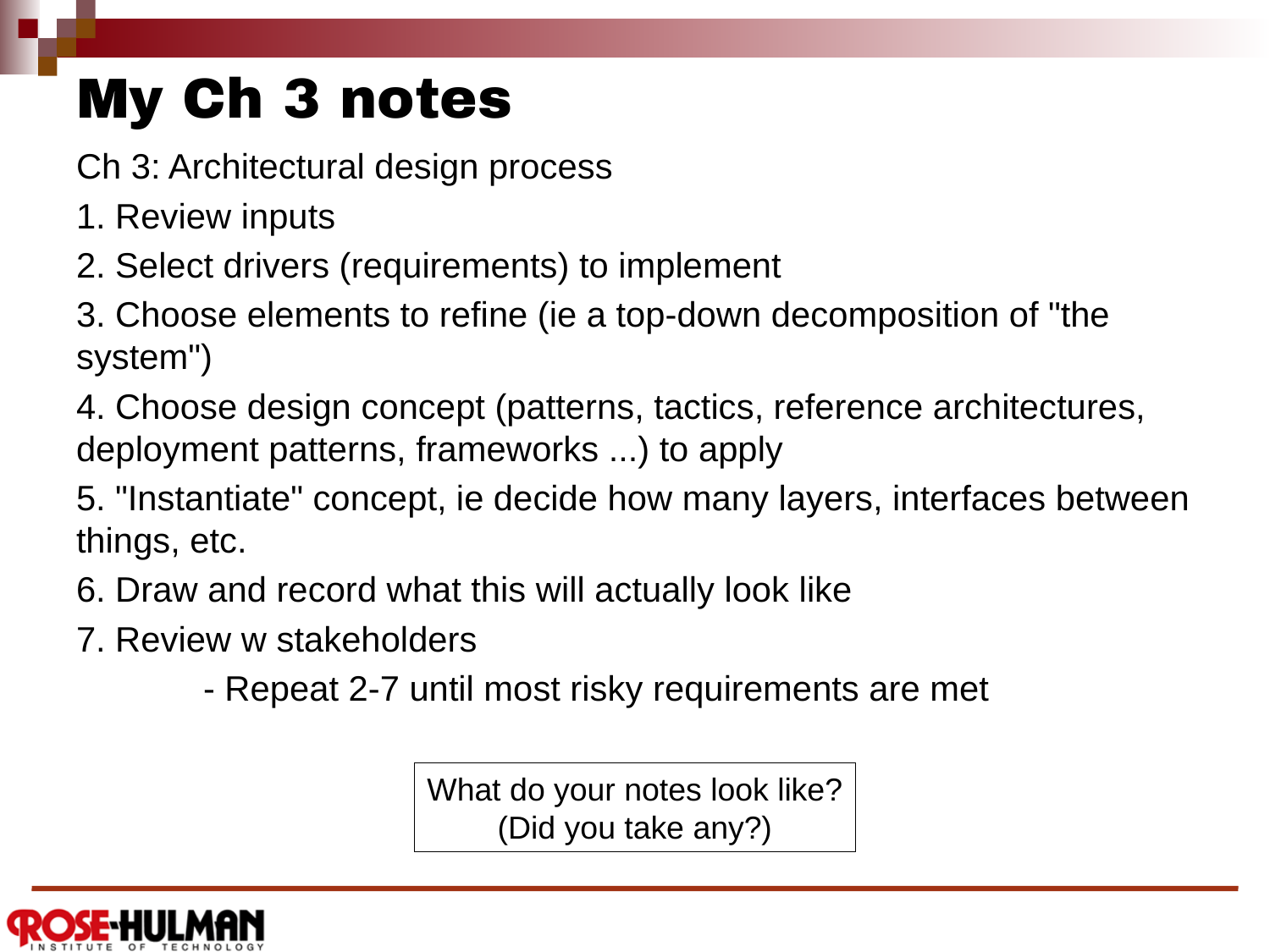

# My Ch 3 notes
Ch 3: Architectural design process
1. Review inputs
2. Select drivers (requirements) to implement
3. Choose elements to refine (ie a top-down decomposition of "the system")
4. Choose design concept (patterns, tactics, reference architectures, deployment patterns, frameworks ...) to apply
5. "Instantiate" concept, ie decide how many layers, interfaces between things, etc.
6. Draw and record what this will actually look like
7. Review w stakeholders
	- Repeat 2-7 until most risky requirements are met

What do your notes look like?
(Did you take any?)